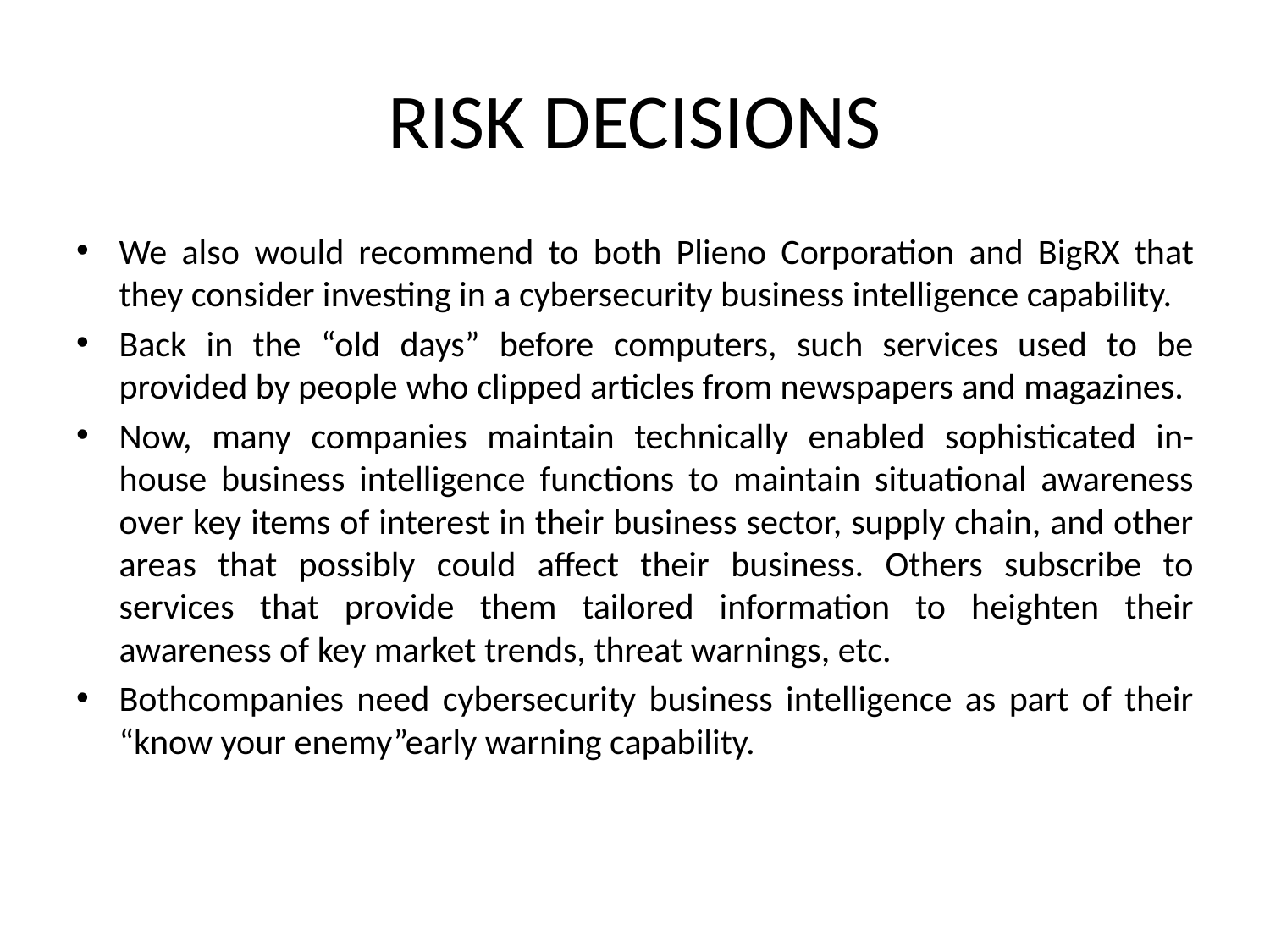

# RISK DECISIONS
We also would recommend to both Plieno Corporation and BigRX that they consider investing in a cybersecurity business intelligence capability.
Back in the “old days” before computers, such services used to be provided by people who clipped articles from newspapers and magazines.
Now, many companies maintain technically enabled sophisticated in-house business intelligence functions to maintain situational awareness over key items of interest in their business sector, supply chain, and other areas that possibly could affect their business. Others subscribe to services that provide them tailored information to heighten their awareness of key market trends, threat warnings, etc.
Bothcompanies need cybersecurity business intelligence as part of their “know your enemy”early warning capability.